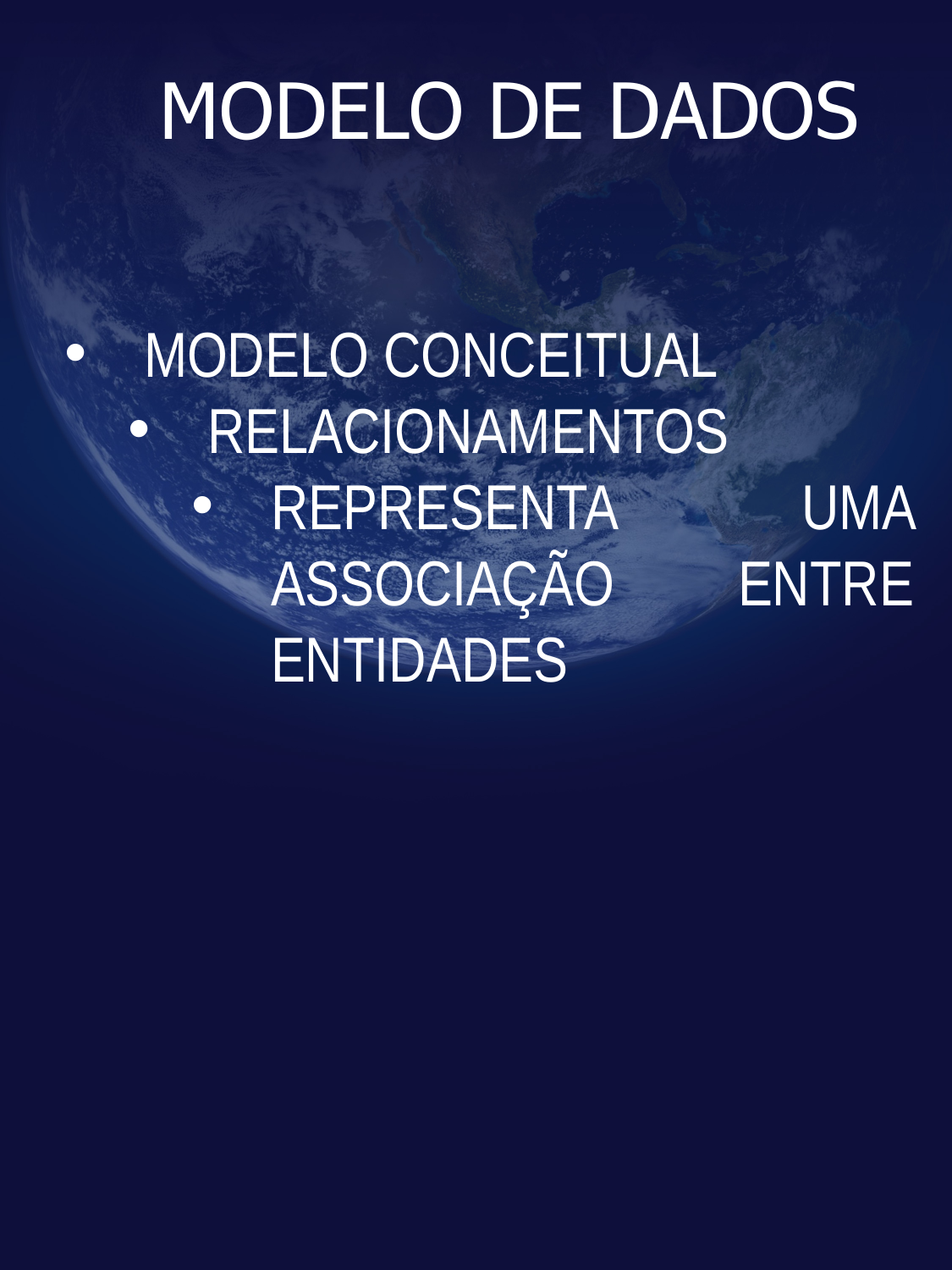

# MODELO DE DADOS
MODELO CONCEITUAL
RELACIONAMENTOS
REPRESENTA UMA ASSOCIAÇÃO ENTRE ENTIDADES